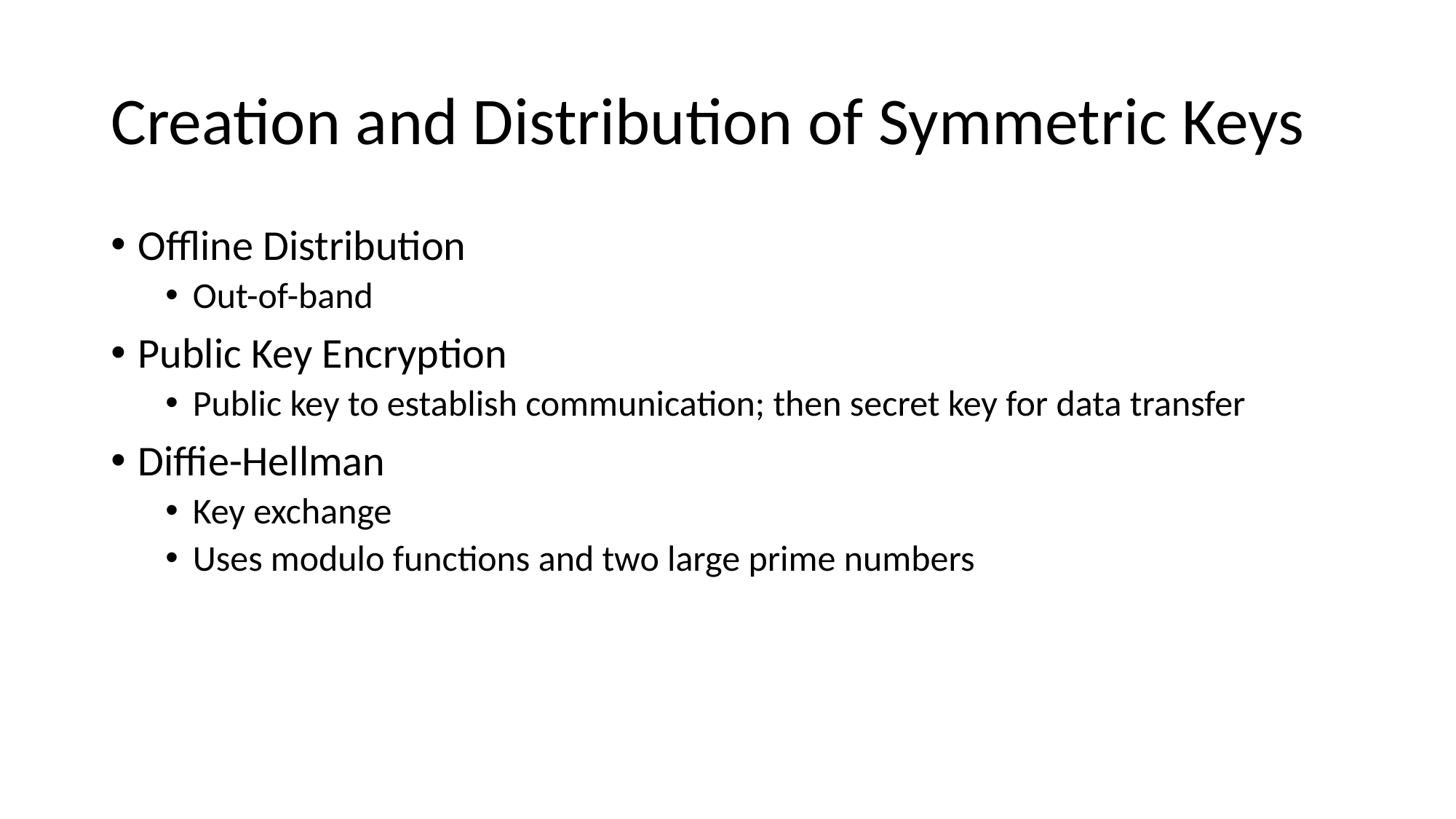

# Creation and Distribution of Symmetric Keys
Offline Distribution
Out-of-band
Public Key Encryption
Public key to establish communication; then secret key for data transfer
Diffie-Hellman
Key exchange
Uses modulo functions and two large prime numbers